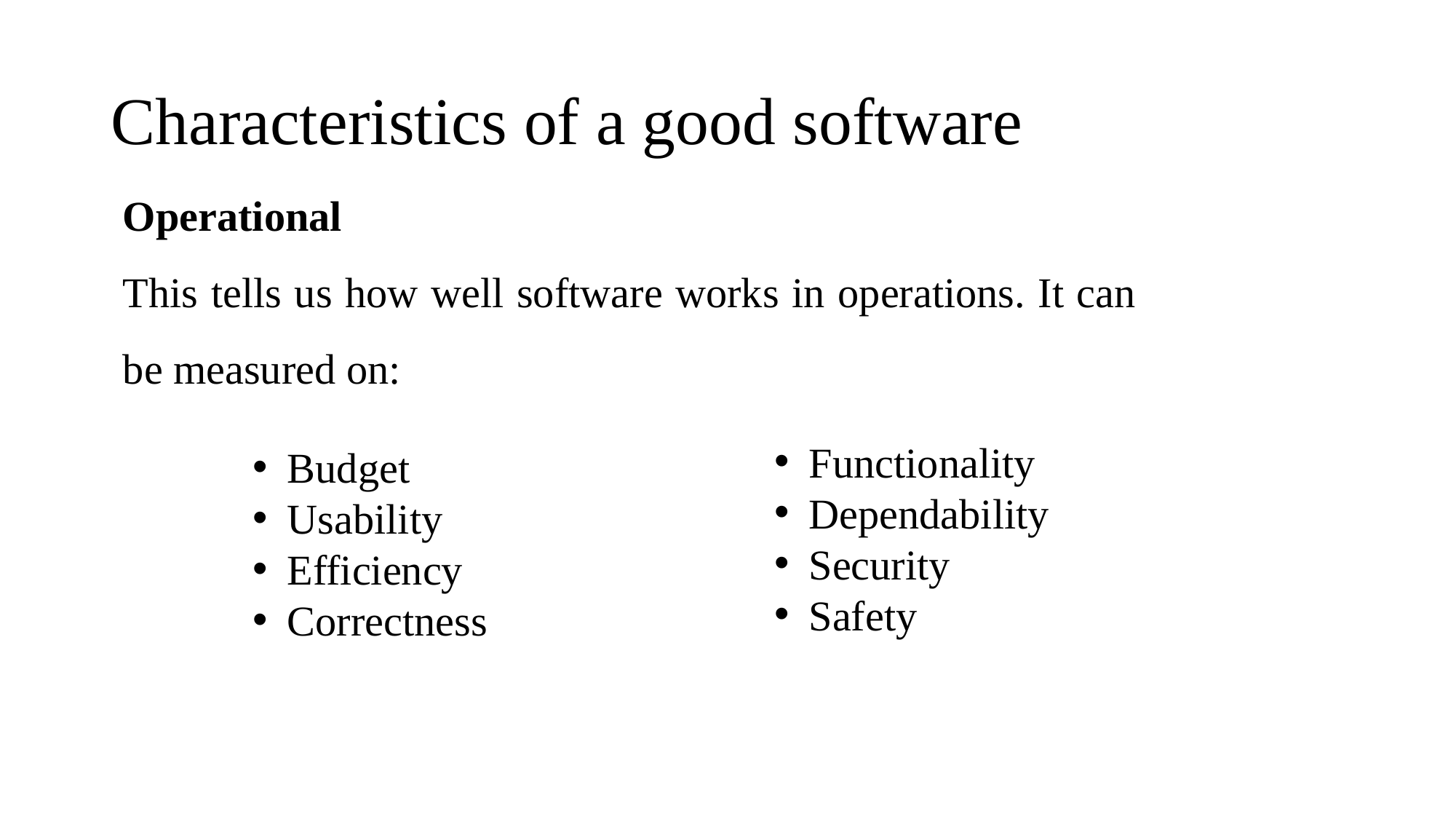

# Characteristics of a good software
Operational
This tells us how well software works in operations. It can be measured on:

Functionality
Dependability
Security
Safety

Budget
Usability
Efficiency
Correctness